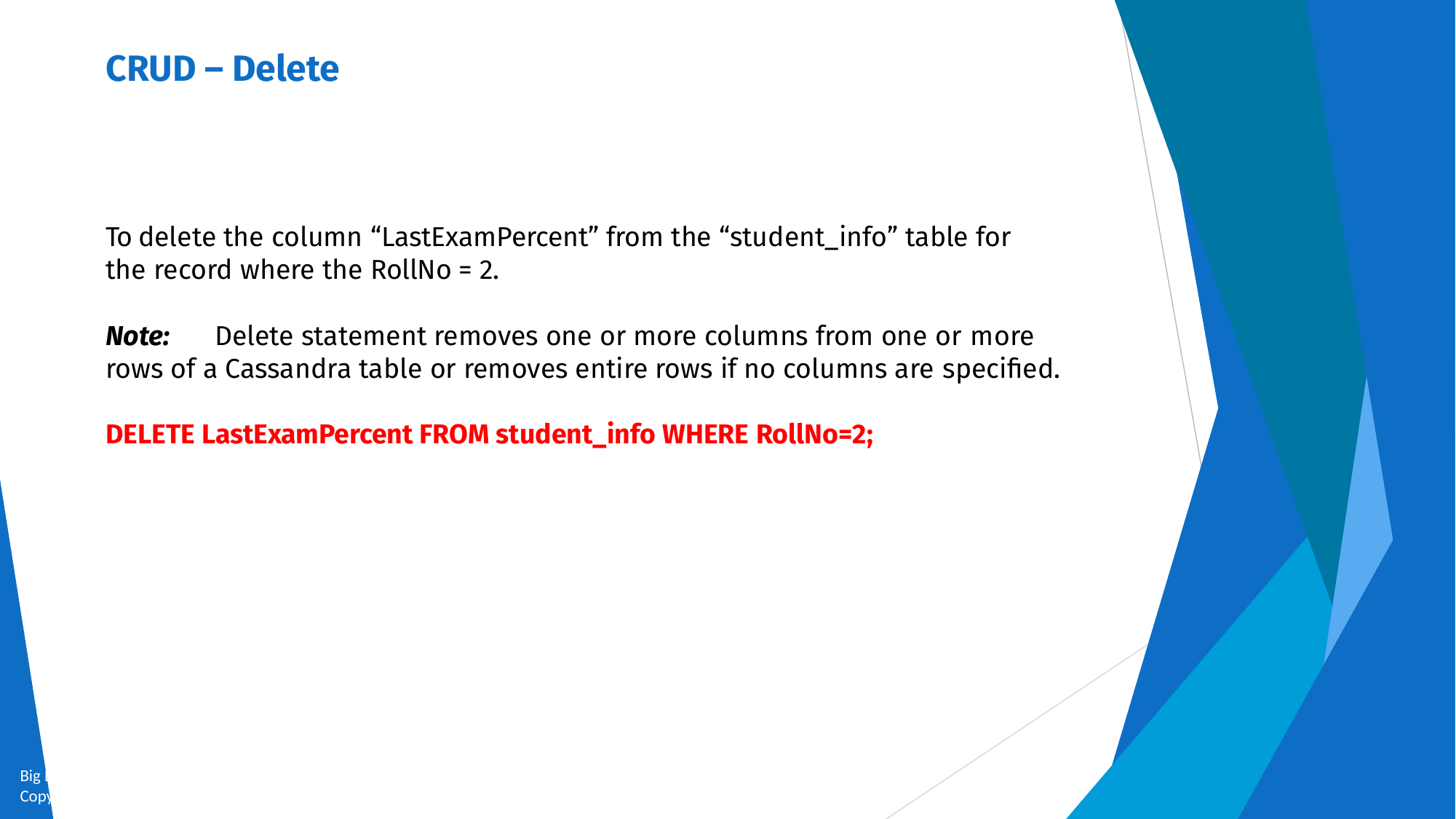

CRUD – Delete
To delete the column “LastExamPercent” from the “student_info” table for  the record where the RollNo = 2.

Note:	Delete statement removes one or more columns from one or more
rows of a Cassandra table or removes entire rows if no columns are specified.

DELETE LastExamPercent FROM student_info WHERE RollNo=2;
Big Data and Analytics by Seema Acharya and Subhashini Chellappan
Copyright 2015, WILEY INDIA PVT. LTD.